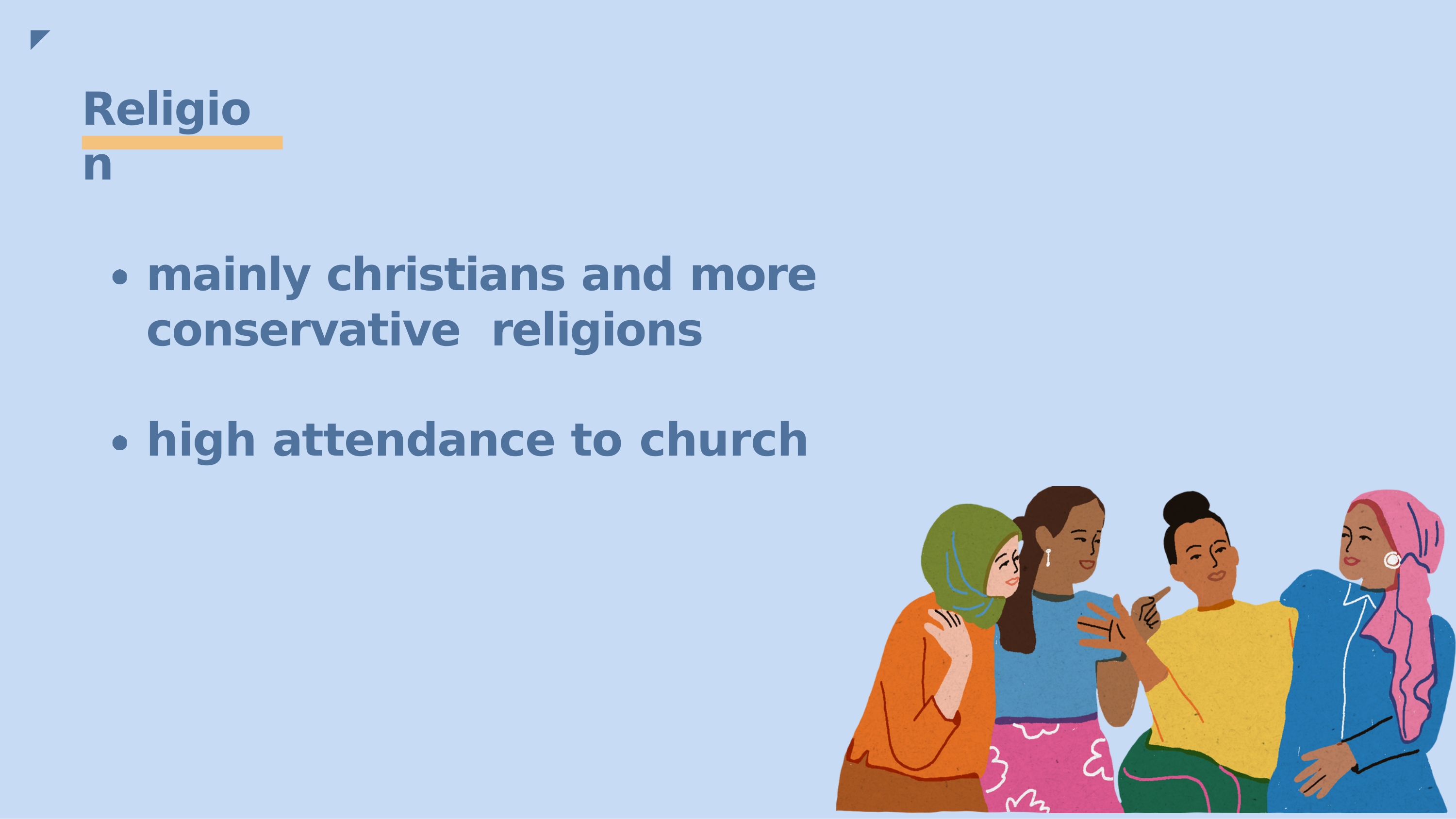

# Religion

mainly christians and more conservative  religions

high attendance to church